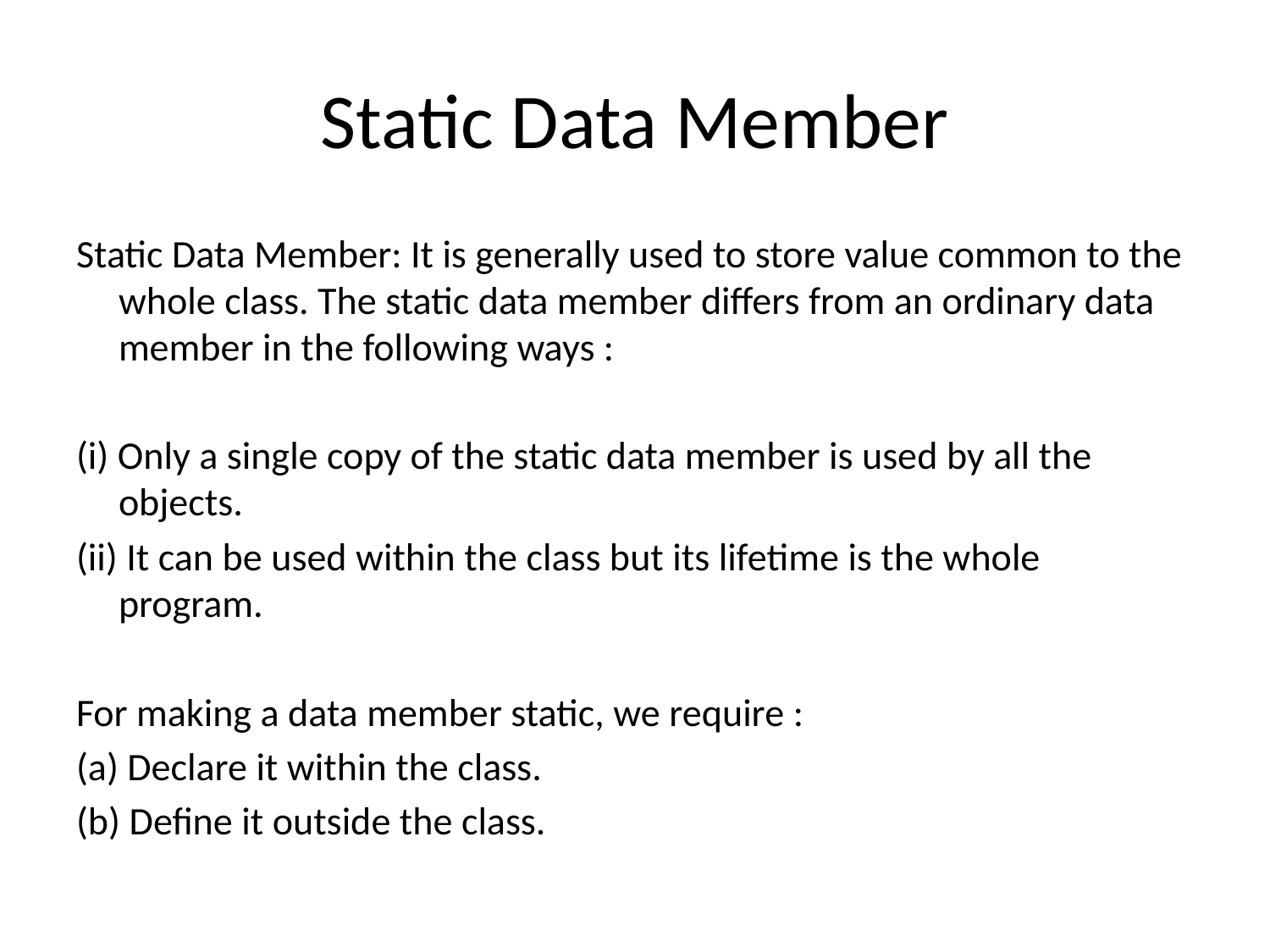

# Static Data Member
Static Data Member: It is generally used to store value common to the whole class. The static data member differs from an ordinary data member in the following ways :

(i) Only a single copy of the static data member is used by all the objects.
(ii) It can be used within the class but its lifetime is the whole program.

For making a data member static, we require :
(a) Declare it within the class.
(b) Define it outside the class.